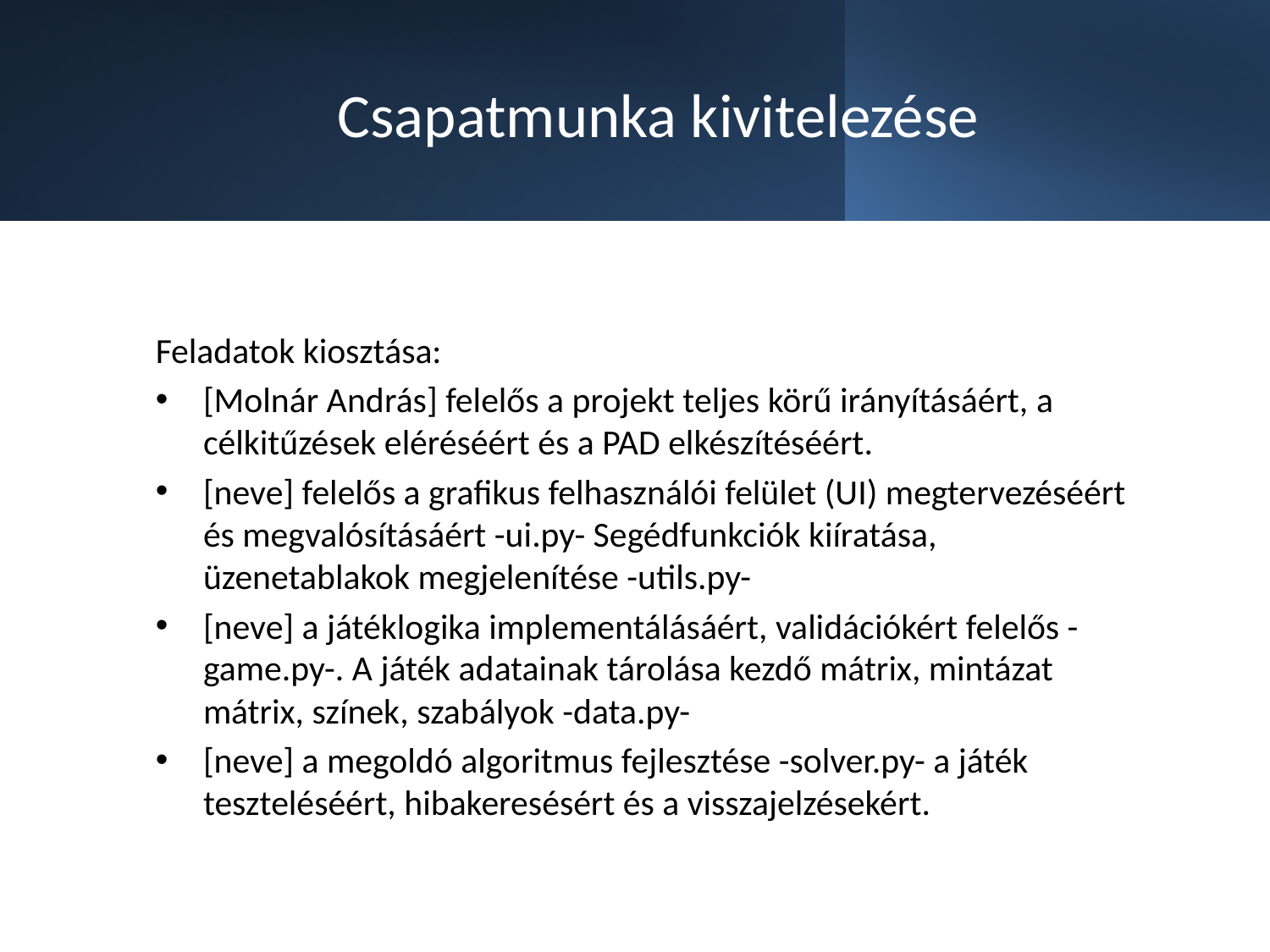

# Csapatmunka kivitelezése
Feladatok kiosztása:
[Molnár András] felelős a projekt teljes körű irányításáért, a célkitűzések eléréséért és a PAD elkészítéséért.
[neve] felelős a grafikus felhasználói felület (UI) megtervezéséért és megvalósításáért -ui.py- Segédfunkciók kiíratása, üzenetablakok megjelenítése -utils.py-
[neve] a játéklogika implementálásáért, validációkért felelős -game.py-. A játék adatainak tárolása kezdő mátrix, mintázat mátrix, színek, szabályok -data.py-
[neve] a megoldó algoritmus fejlesztése -solver.py- a játék teszteléséért, hibakeresésért és a visszajelzésekért.